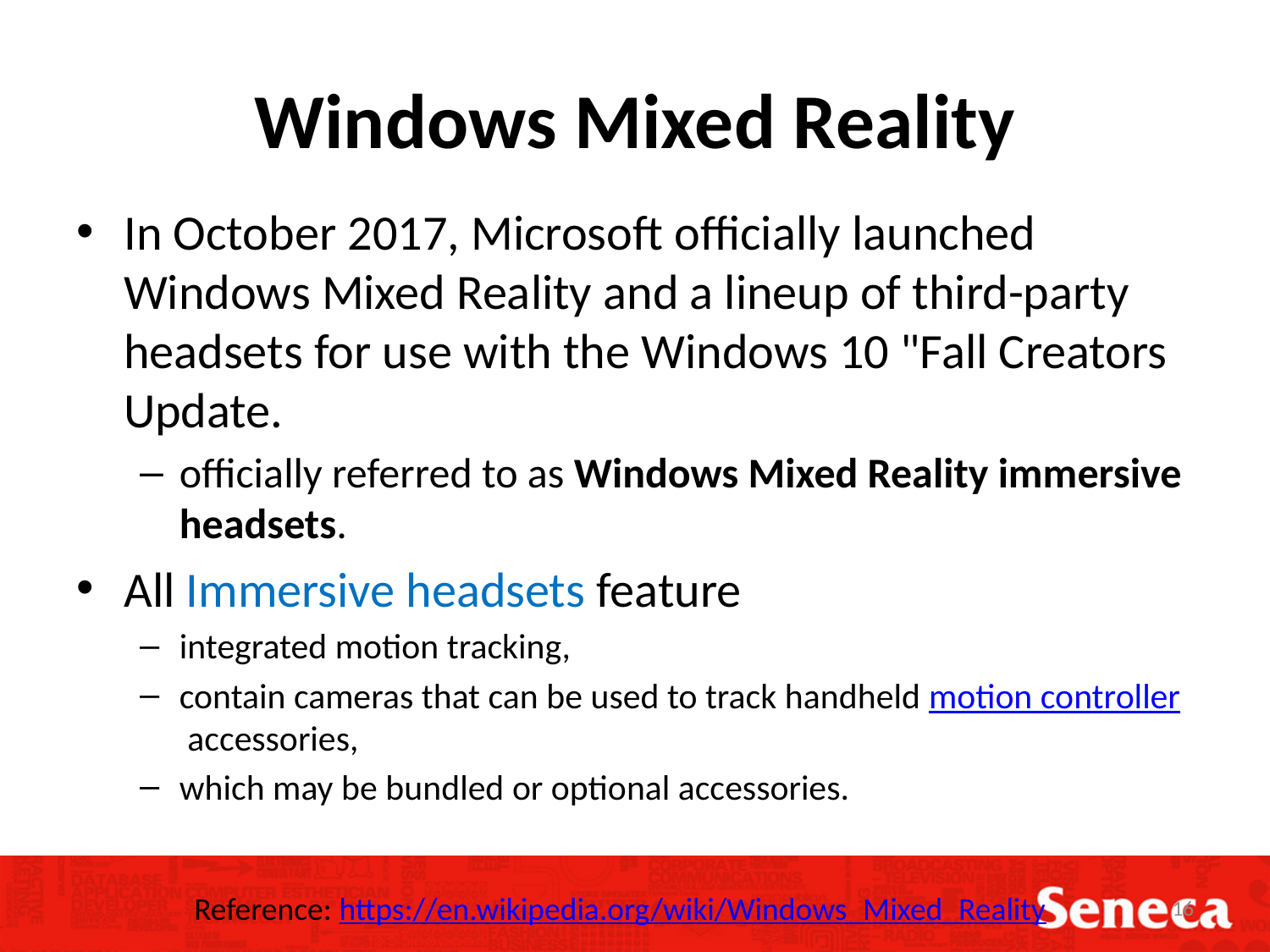

# Windows Mixed Reality
In October 2017, Microsoft officially launched Windows Mixed Reality and a lineup of third-party headsets for use with the Windows 10 "Fall Creators Update.
officially referred to as Windows Mixed Reality immersive headsets.
All Immersive headsets feature
integrated motion tracking,
contain cameras that can be used to track handheld motion controller accessories,
which may be bundled or optional accessories.
Reference: https://en.wikipedia.org/wiki/Windows_Mixed_Reality
16